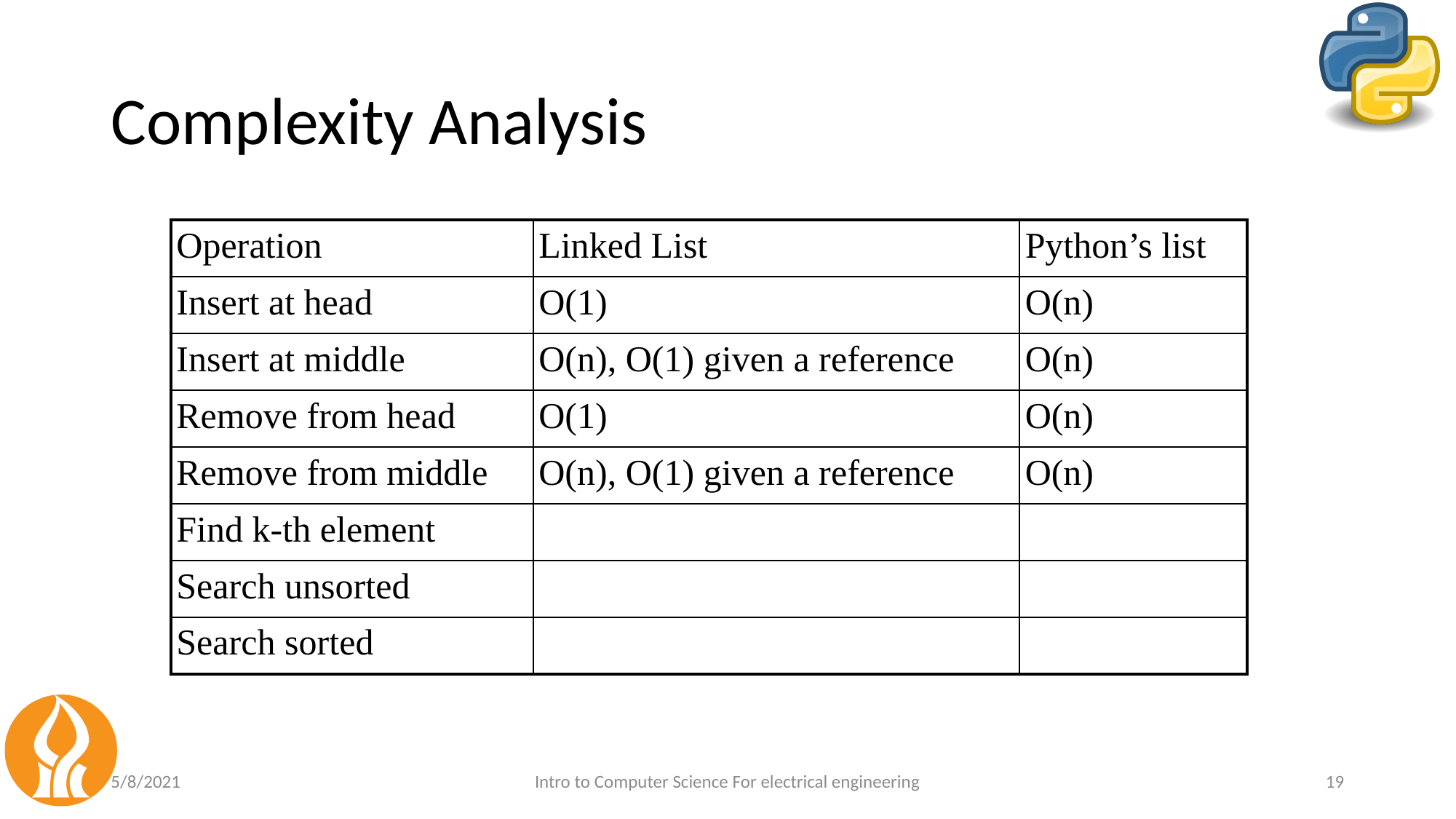

# Complexity Analysis
| Operation | Linked List | Python’s list |
| --- | --- | --- |
| Insert at head | O(1) | O(n) |
| Insert at middle | O(n), O(1) given a reference | O(n) |
| Remove from head | O(1) | O(n) |
| Remove from middle | O(n), O(1) given a reference | O(n) |
| Find k-th element |  |  |
| Search unsorted |  |  |
| Search sorted |  |  |
5/8/2021
Intro to Computer Science For electrical engineering
19